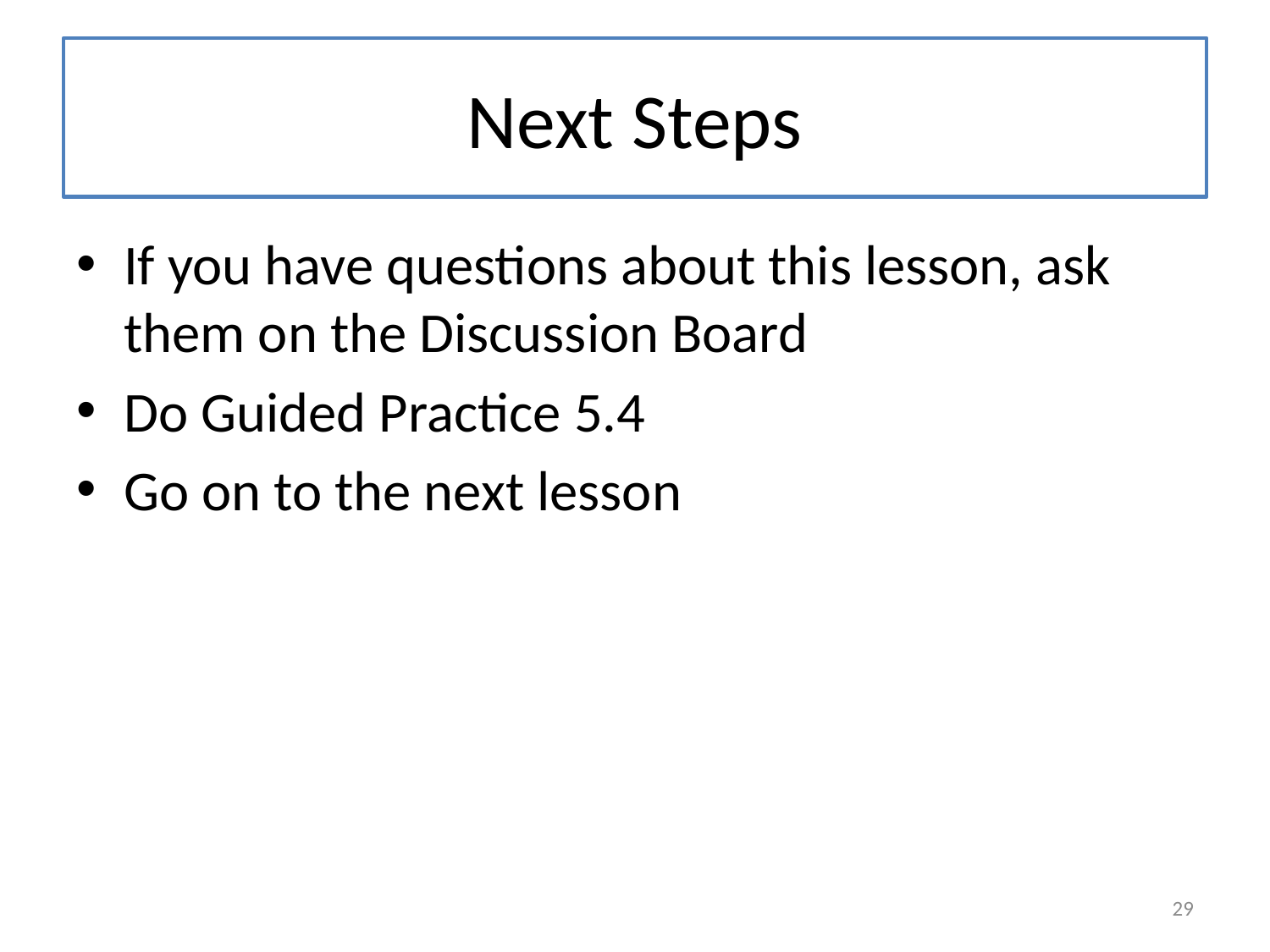

# Next Steps
If you have questions about this lesson, ask them on the Discussion Board
Do Guided Practice 5.4
Go on to the next lesson
29